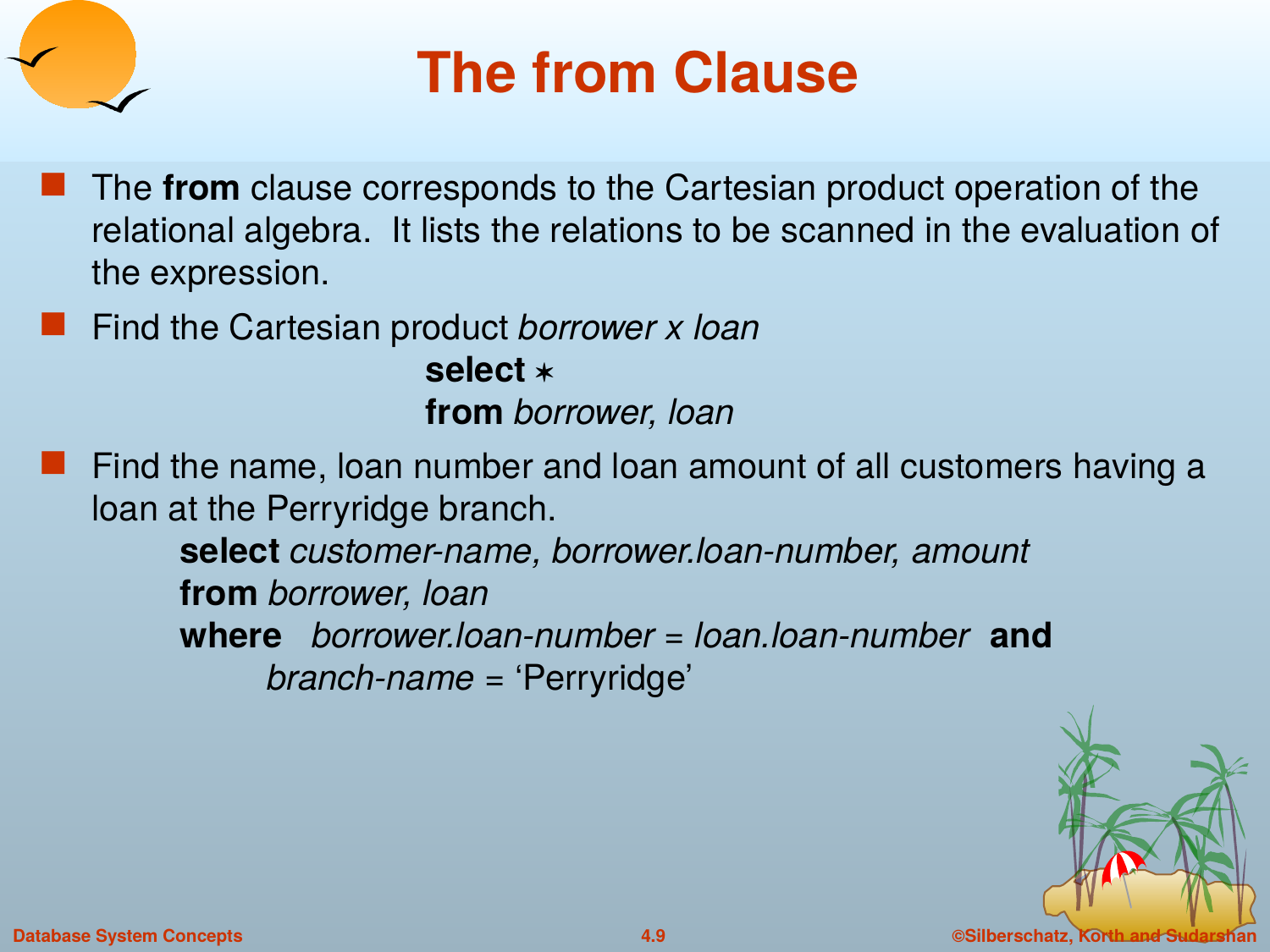

# The from Clause
The from clause corresponds to the Cartesian product operation of the relational algebra.  It lists the relations to be scanned in the evaluation of the expression.
Find the Cartesian product borrower x loan						select ∗
		from borrower, loan
Find the name, loan number and loan amount of all customers having a loan at the Perryridge branch.
	select customer-name, borrower.loan-number, amount
	from borrower, loan
	where   borrower.loan-number = loan.loan-number  and
                  branch-name = ‘Perryridge’